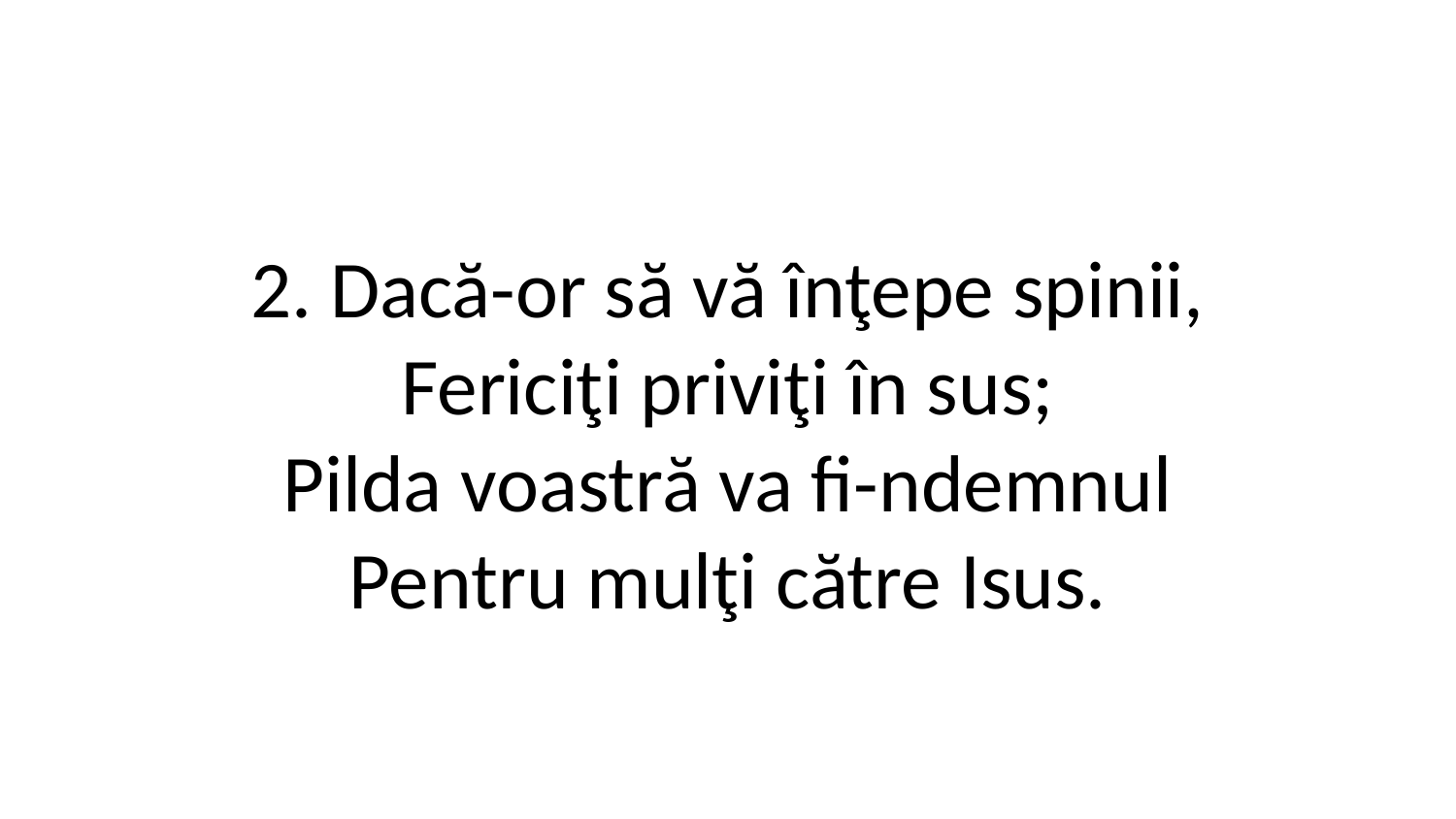

2. Dacă-or să vă înţepe spinii,
Fericiţi priviţi în sus;
Pilda voastră va fi-ndemnul
Pentru mulţi către Isus.